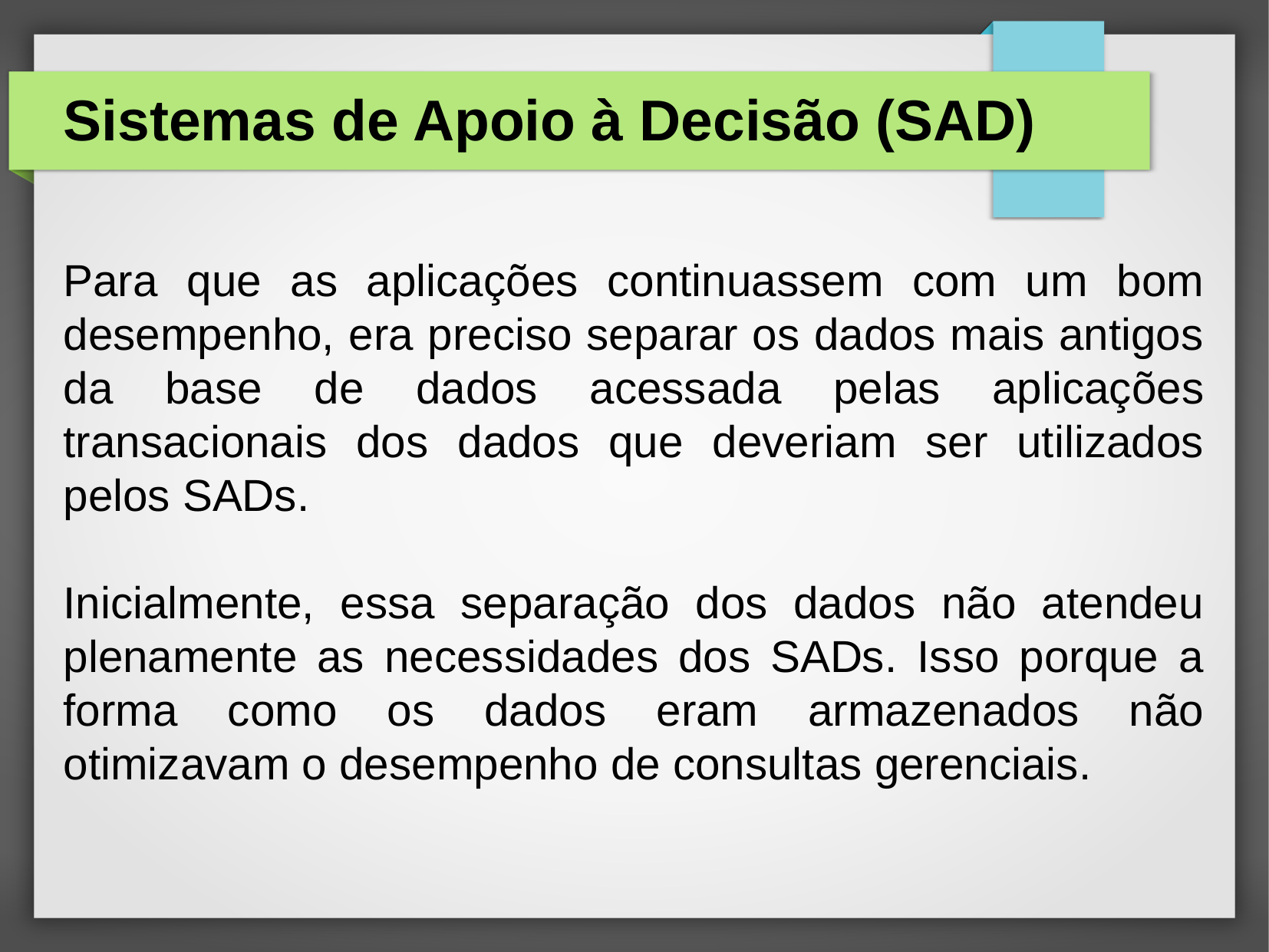

# Sistemas de Apoio à Decisão (SAD)
Para que as aplicações continuassem com um bom desempenho, era preciso separar os dados mais antigos da base de dados acessada pelas aplicações transacionais dos dados que deveriam ser utilizados pelos SADs.

Inicialmente, essa separação dos dados não atendeu plenamente as necessidades dos SADs. Isso porque a forma como os dados eram armazenados não otimizavam o desempenho de consultas gerenciais.